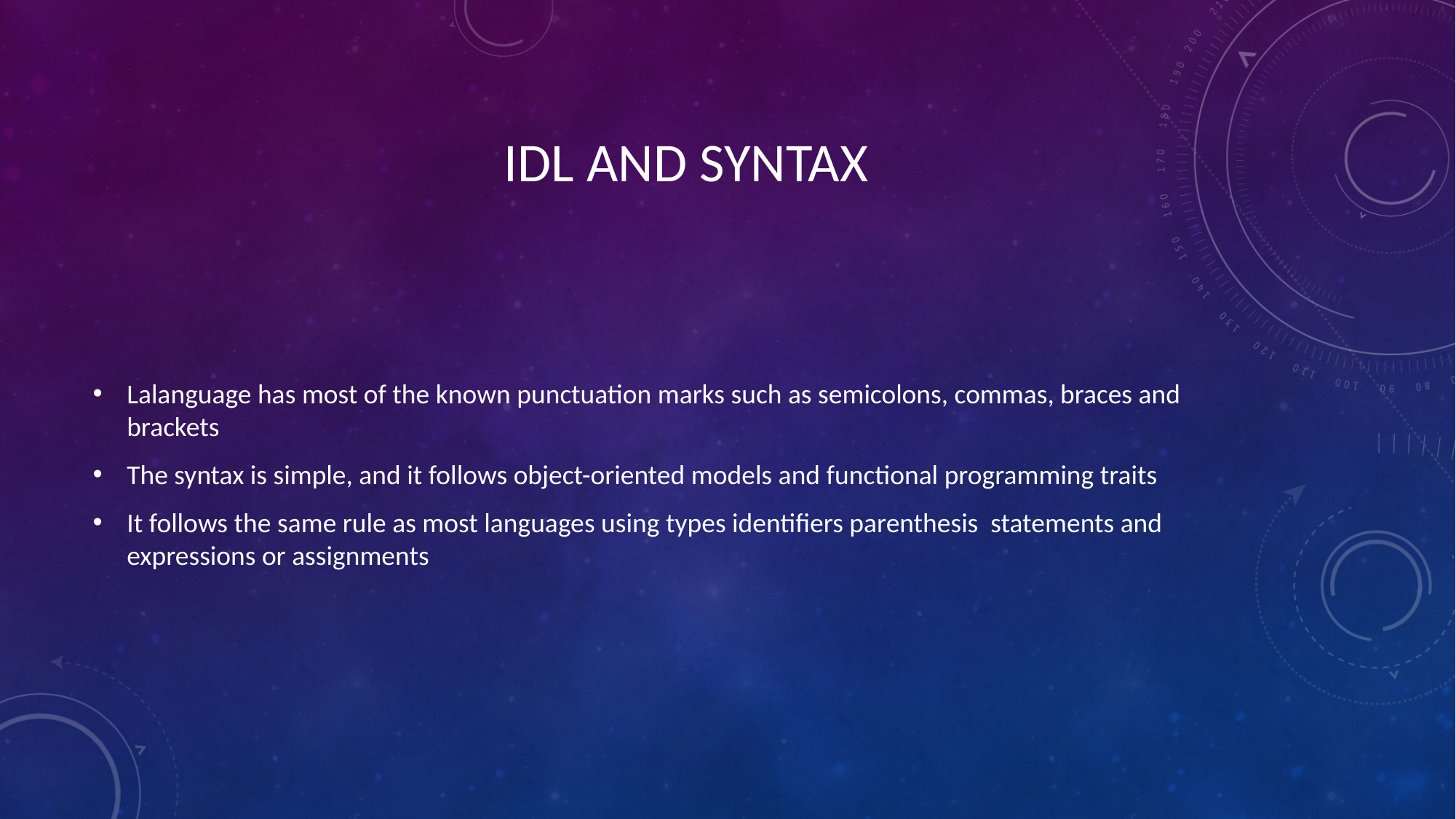

# IDL and syntax
Lalanguage has most of the known punctuation marks such as semicolons, commas, braces and brackets
The syntax is simple, and it follows object-oriented models and functional programming traits
It follows the same rule as most languages using types identifiers parenthesis  statements and expressions or assignments